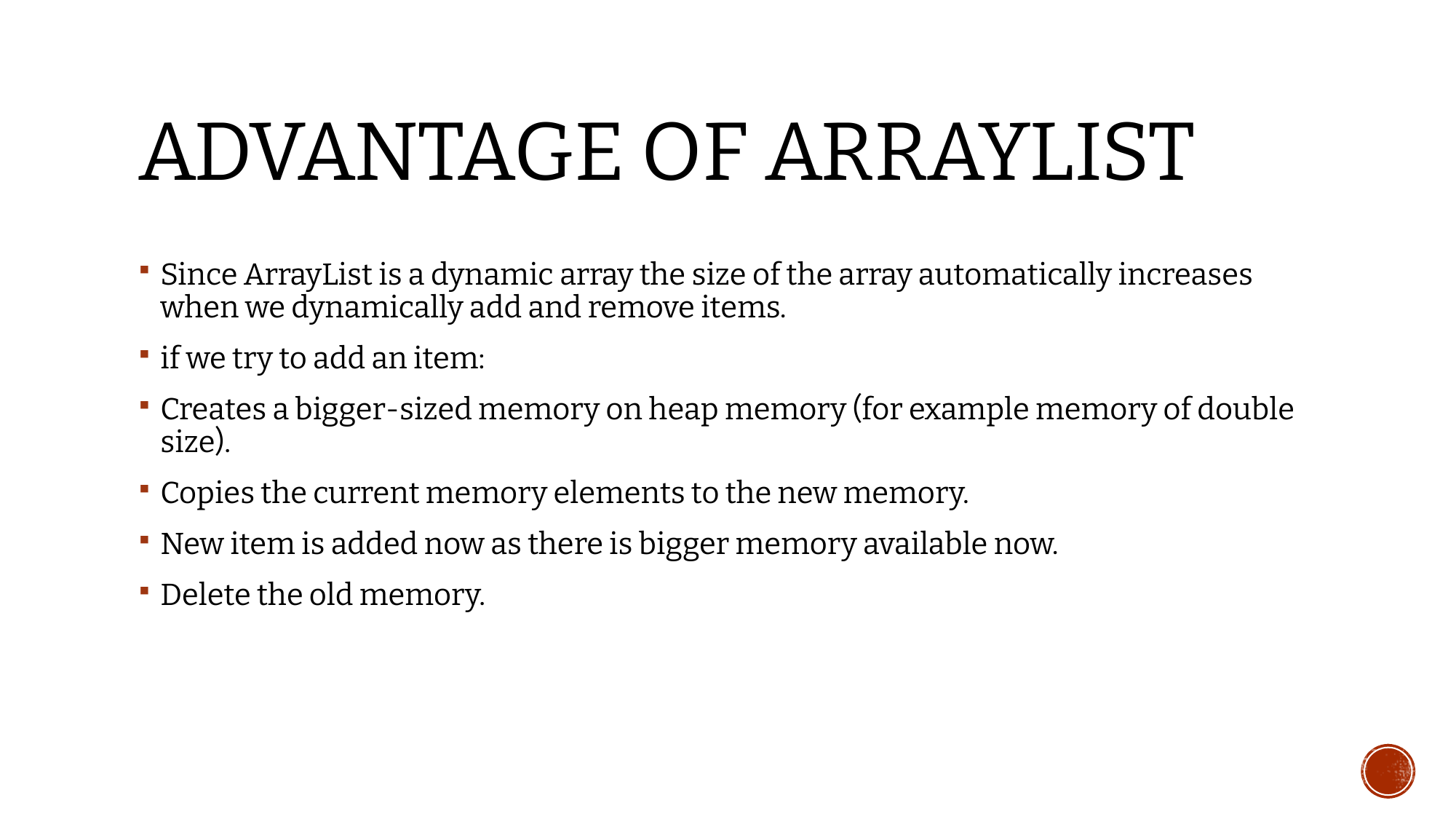

# Advantage of ArrayList
Since ArrayList is a dynamic array the size of the array automatically increases when we dynamically add and remove items.
if we try to add an item:
Creates a bigger-sized memory on heap memory (for example memory of double size).
Copies the current memory elements to the new memory.
New item is added now as there is bigger memory available now.
Delete the old memory.